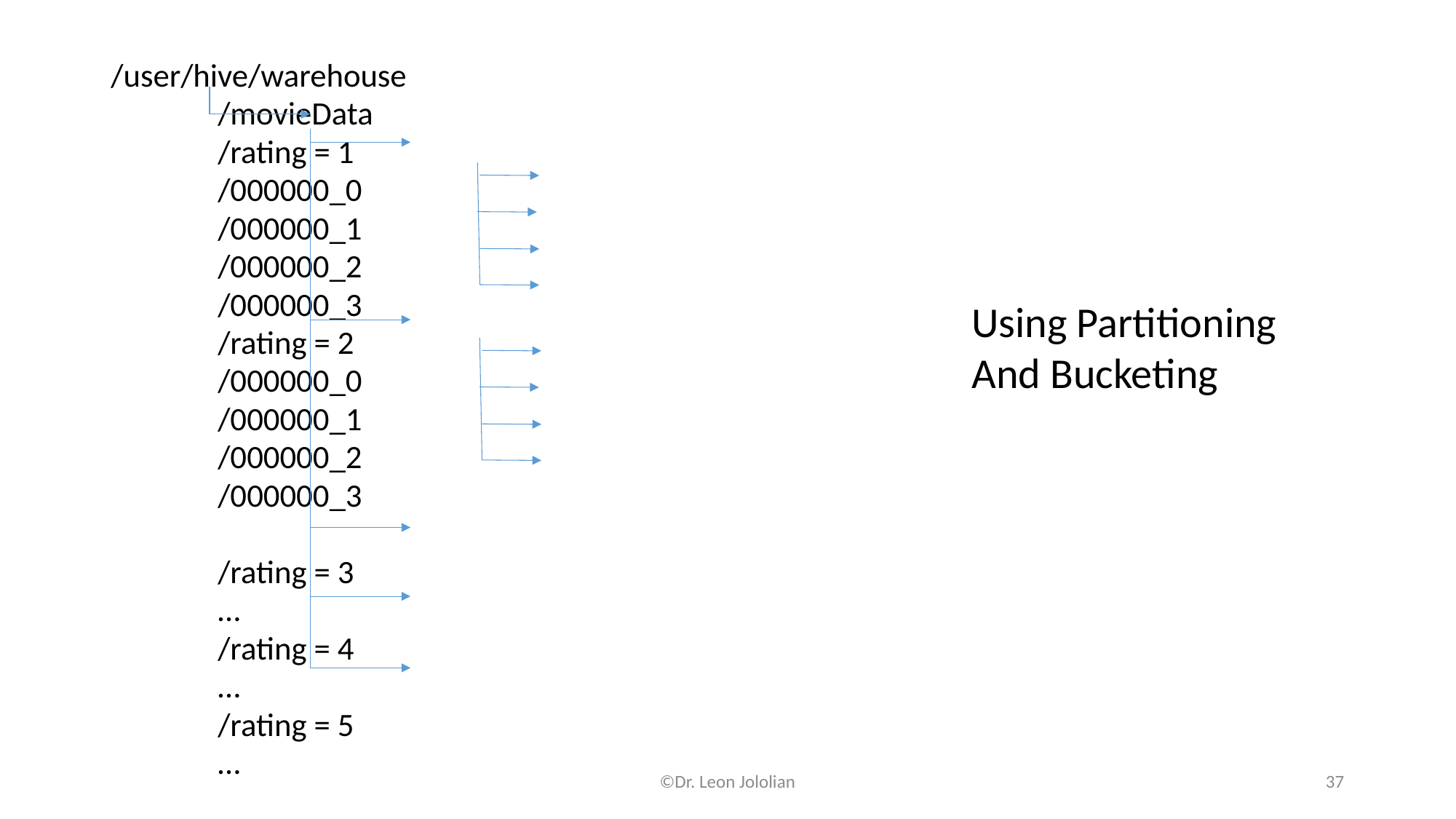

/user/hive/warehouse
		/movieData
			/rating = 1
				/000000_0
				/000000_1
				/000000_2
				/000000_3
			/rating = 2
				/000000_0
				/000000_1
				/000000_2
				/000000_3

			/rating = 3
				…
			/rating = 4
				…
			/rating = 5
				…
Using Partitioning
And Bucketing
©Dr. Leon Jololian
37